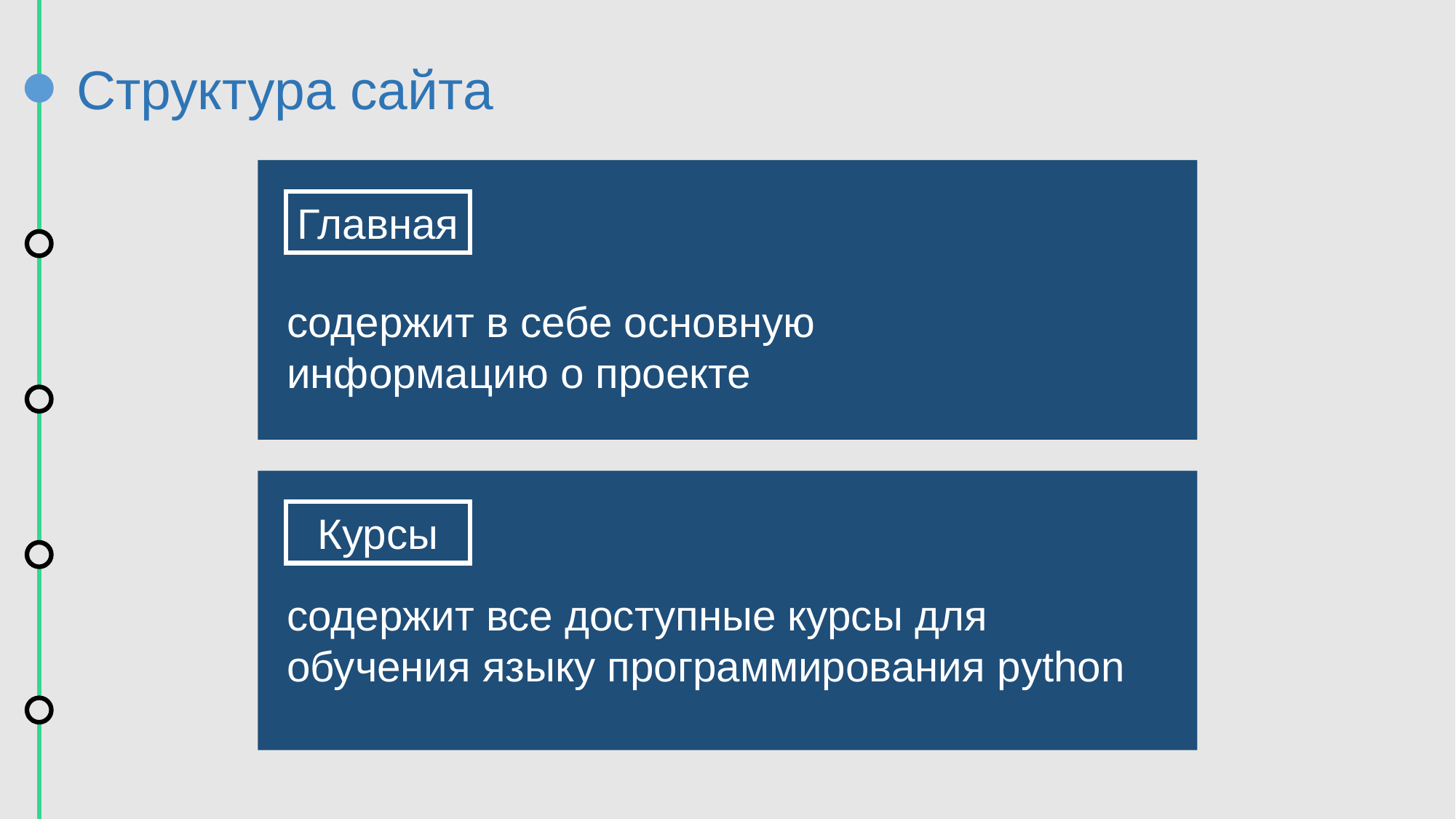

Структура сайта

Главная

содержит в себе основную информацию о проекте

Курсы

содержит все доступные курсы для обучения языку программирования python